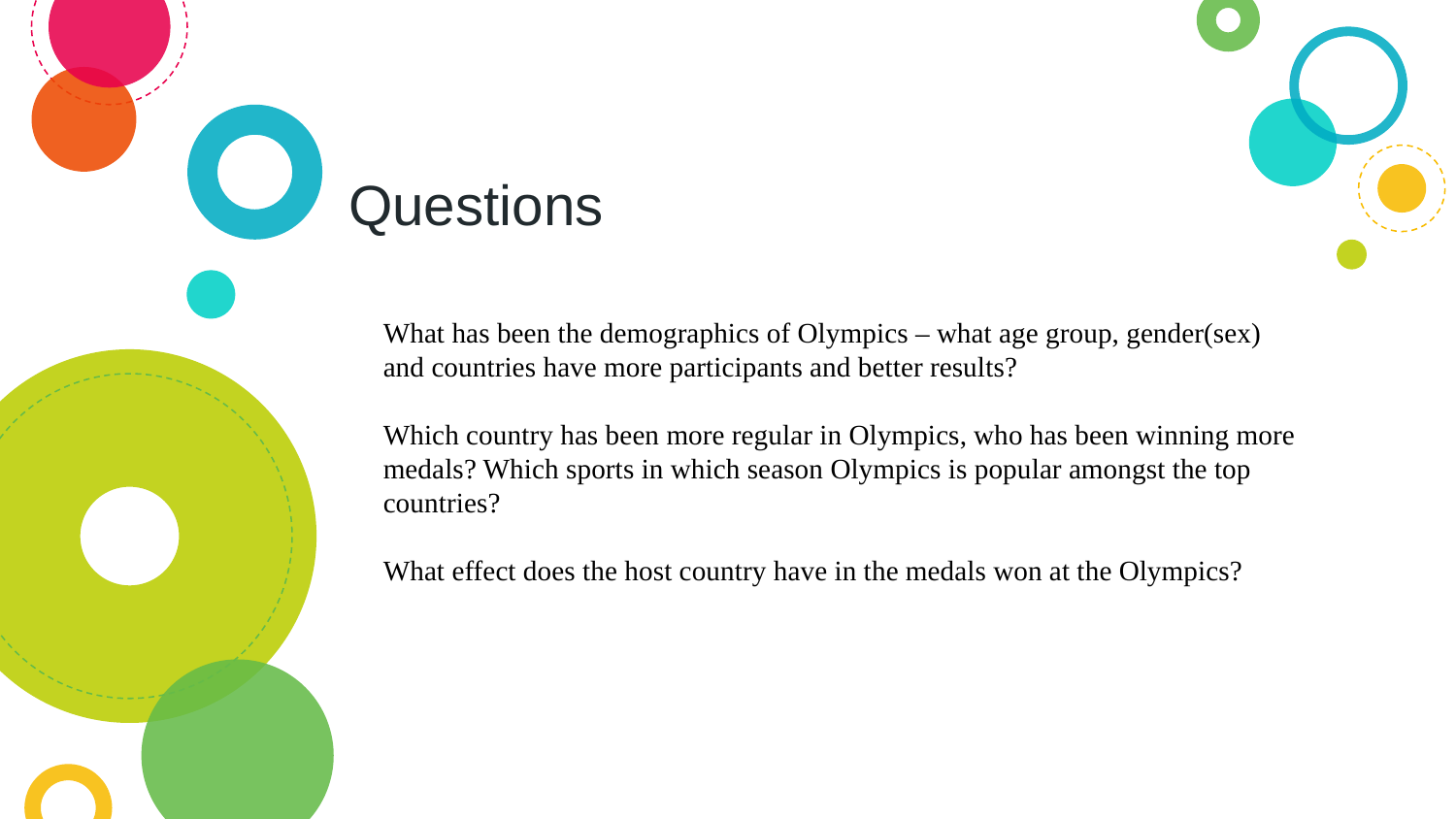

# Questions
What has been the demographics of Olympics – what age group, gender(sex) and countries have more participants and better results?

Which country has been more regular in Olympics, who has been winning more medals? Which sports in which season Olympics is popular amongst the top countries?

What effect does the host country have in the medals won at the Olympics?